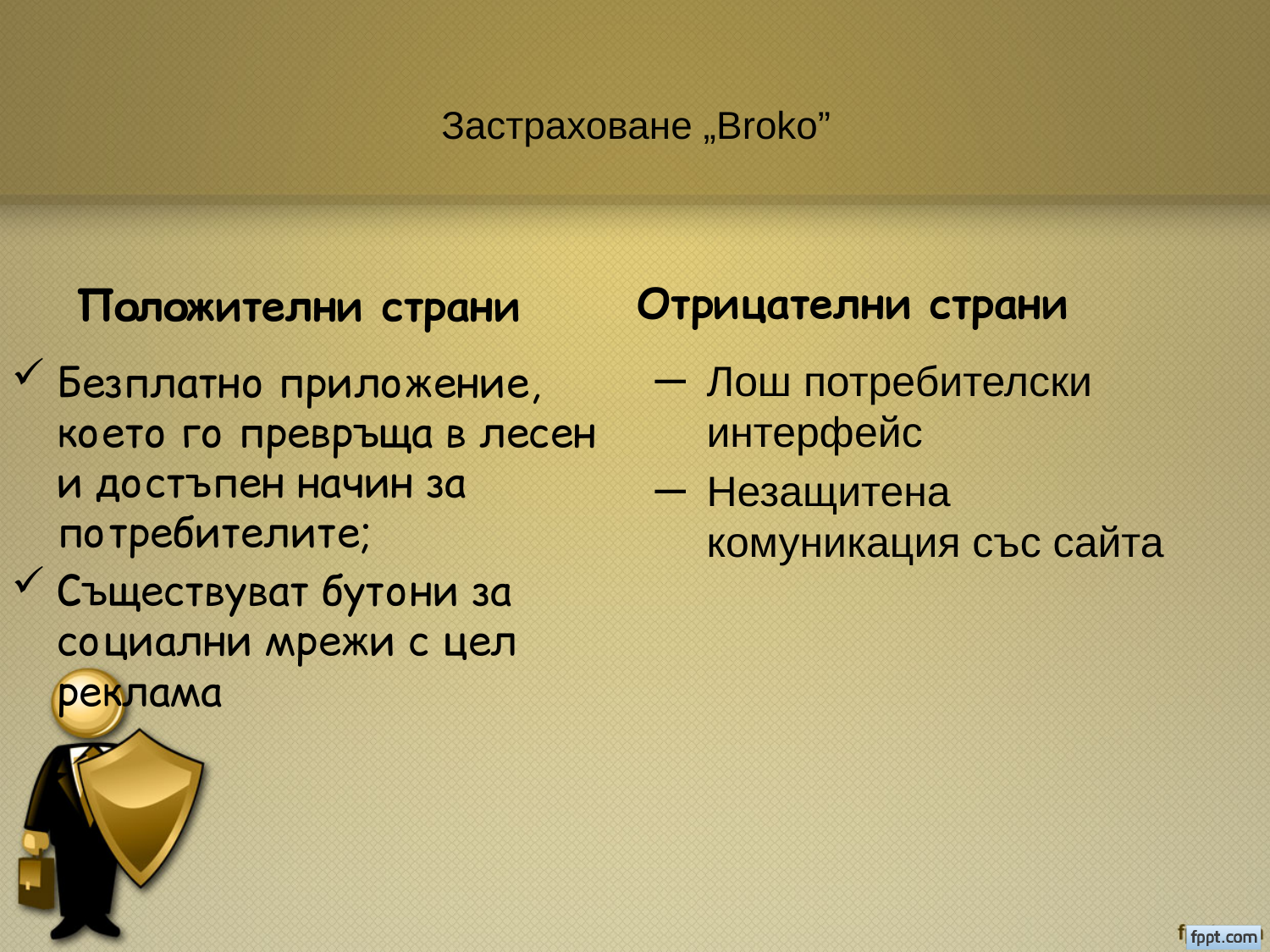

# Застраховане „Broko”
Положителни страни

Лош потребителски интерфейс
Незащитена комуникация със сайта

Безплатно приложение, което го превръща в лесен и достъпен начин за потребителите;
Съществуват бутони за социални мрежи с цел реклама
Отрицателни страни